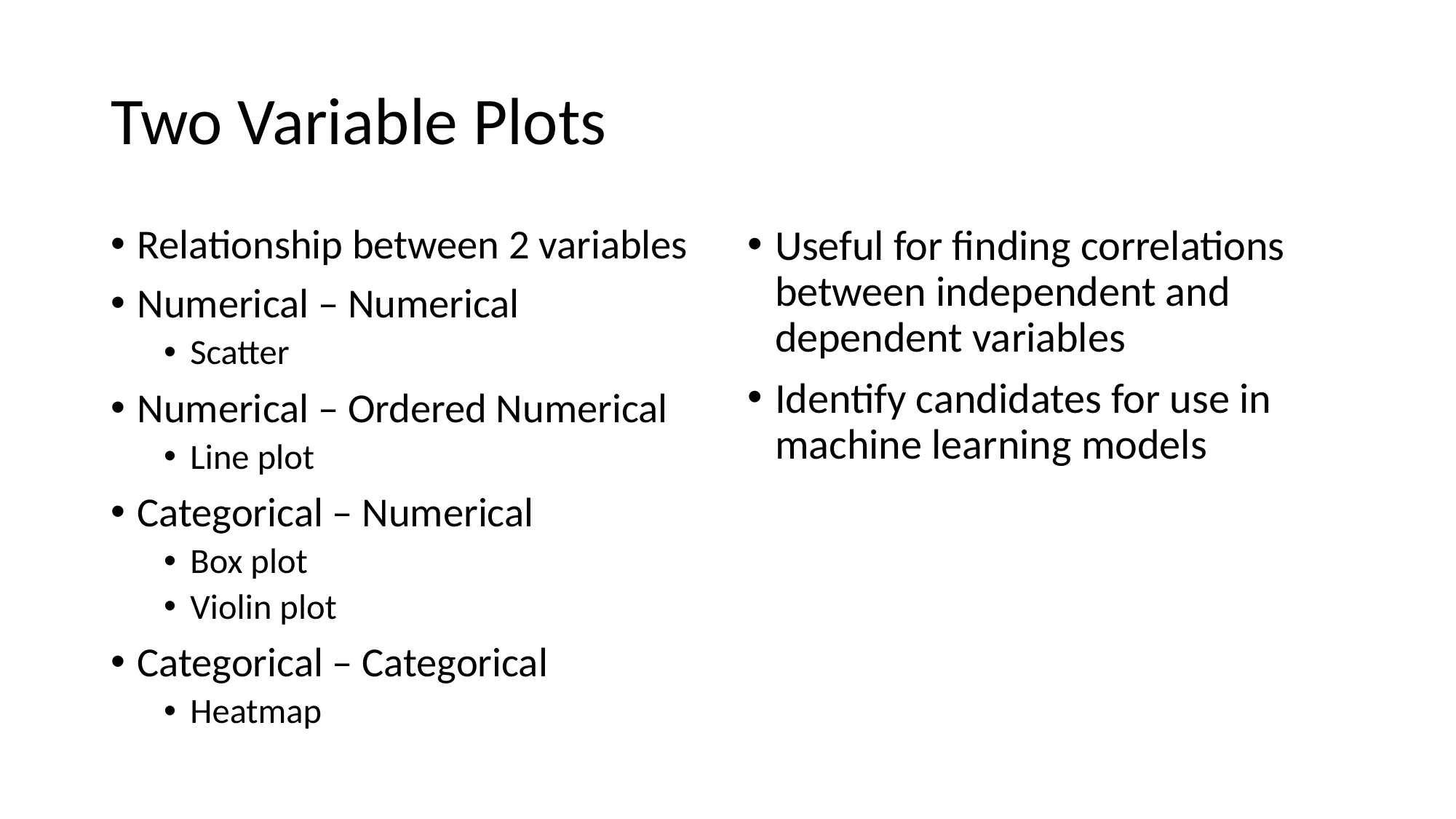

# Two Variable Plots
Relationship between 2 variables
Numerical – Numerical
Scatter
Numerical – Ordered Numerical
Line plot
Categorical – Numerical
Box plot
Violin plot
Categorical – Categorical
Heatmap
Useful for finding correlations between independent and dependent variables
Identify candidates for use in machine learning models